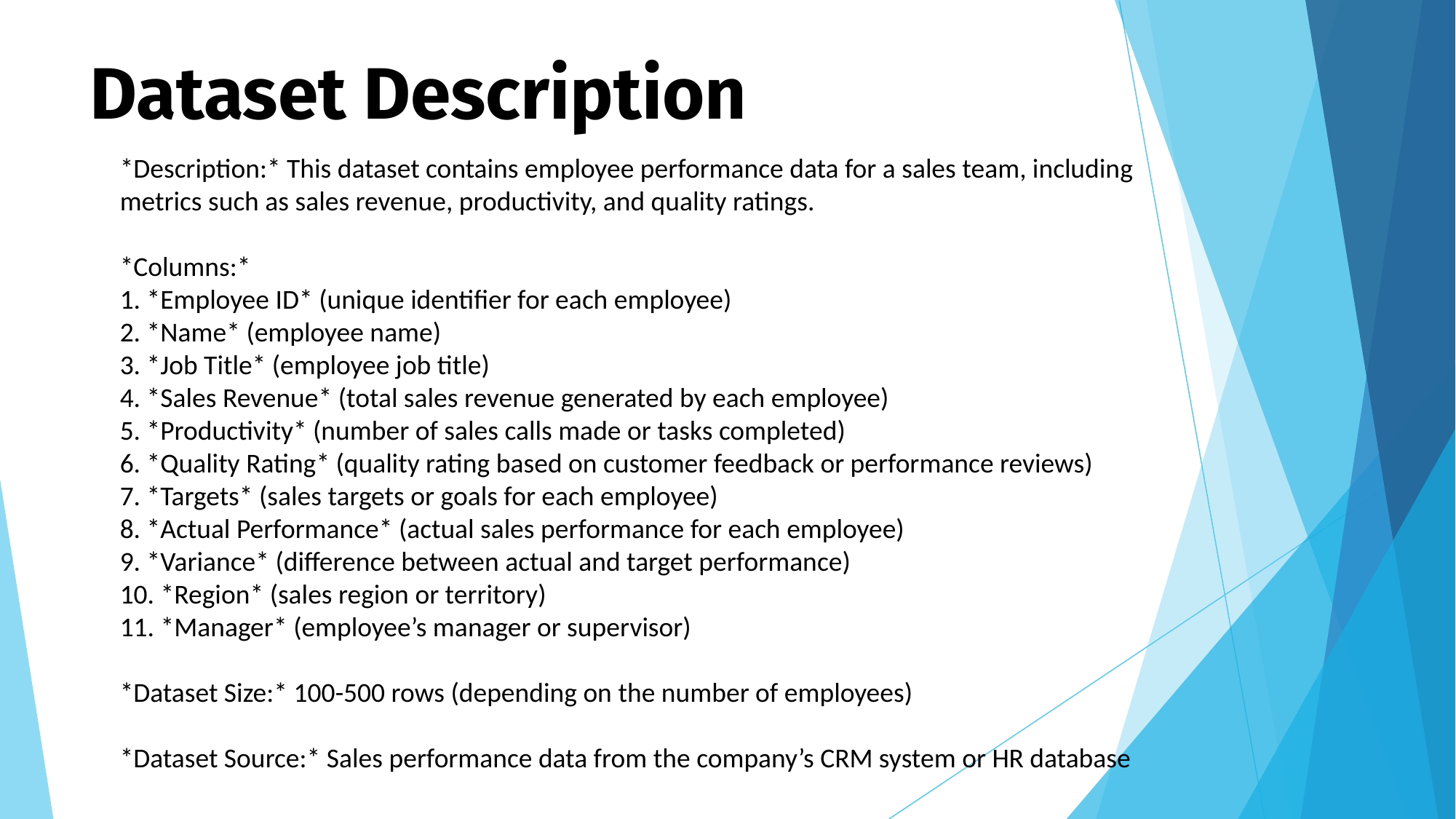

# Dataset Description
*Description:* This dataset contains employee performance data for a sales team, including metrics such as sales revenue, productivity, and quality ratings.

*Columns:*
1. *Employee ID* (unique identifier for each employee)
2. *Name* (employee name)
3. *Job Title* (employee job title)
4. *Sales Revenue* (total sales revenue generated by each employee)
5. *Productivity* (number of sales calls made or tasks completed)
6. *Quality Rating* (quality rating based on customer feedback or performance reviews)
7. *Targets* (sales targets or goals for each employee)
8. *Actual Performance* (actual sales performance for each employee)
9. *Variance* (difference between actual and target performance)
10. *Region* (sales region or territory)
11. *Manager* (employee’s manager or supervisor)

*Dataset Size:* 100-500 rows (depending on the number of employees)

*Dataset Source:* Sales performance data from the company’s CRM system or HR database